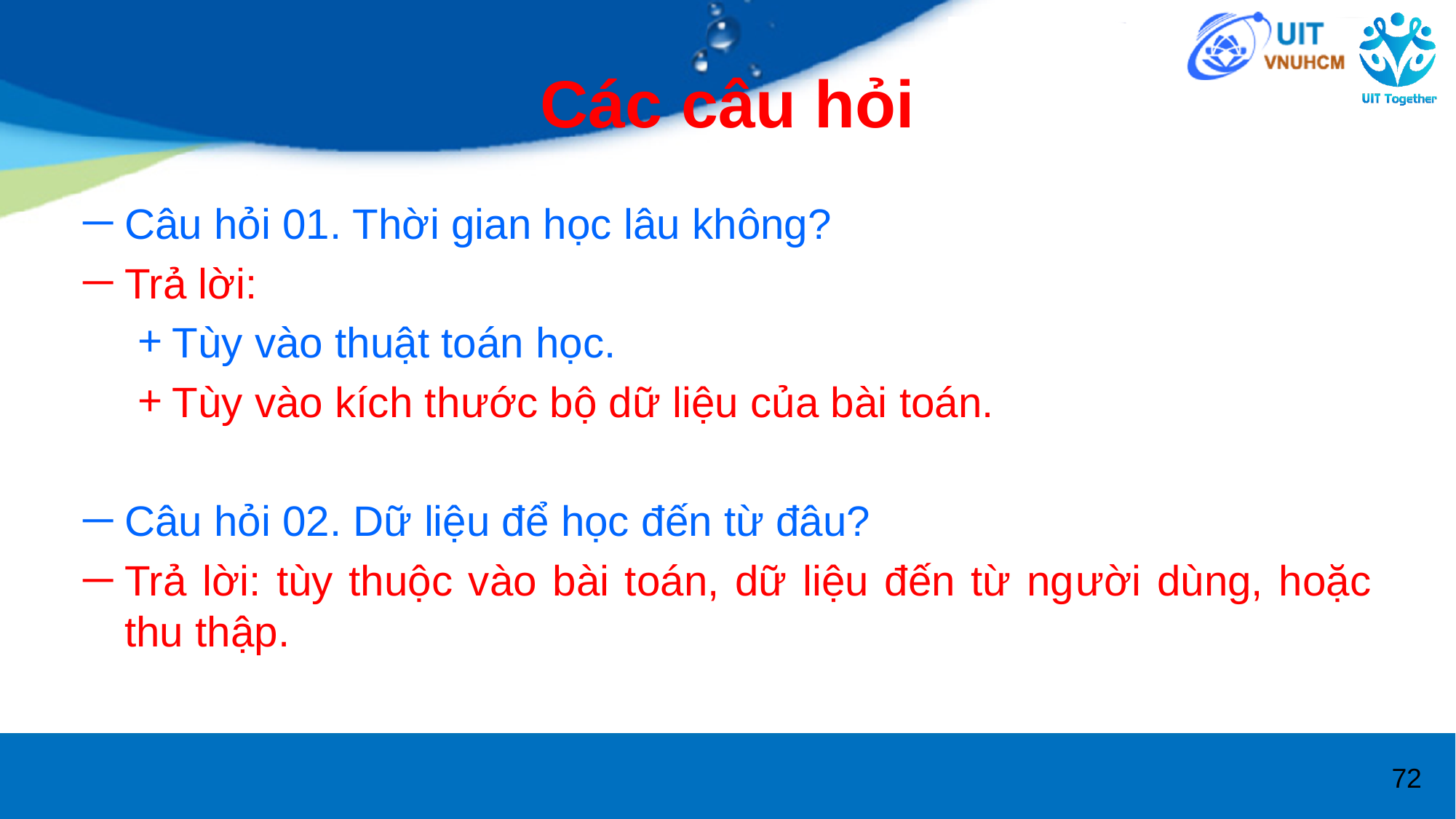

# Các câu hỏi
Câu hỏi 01. Thời gian học lâu không?
Trả lời:
Tùy vào thuật toán học.
Tùy vào kích thước bộ dữ liệu của bài toán.

Câu hỏi 02. Dữ liệu để học đến từ đâu?
Trả lời: tùy thuộc vào bài toán, dữ liệu đến từ người dùng, hoặc thu thập.